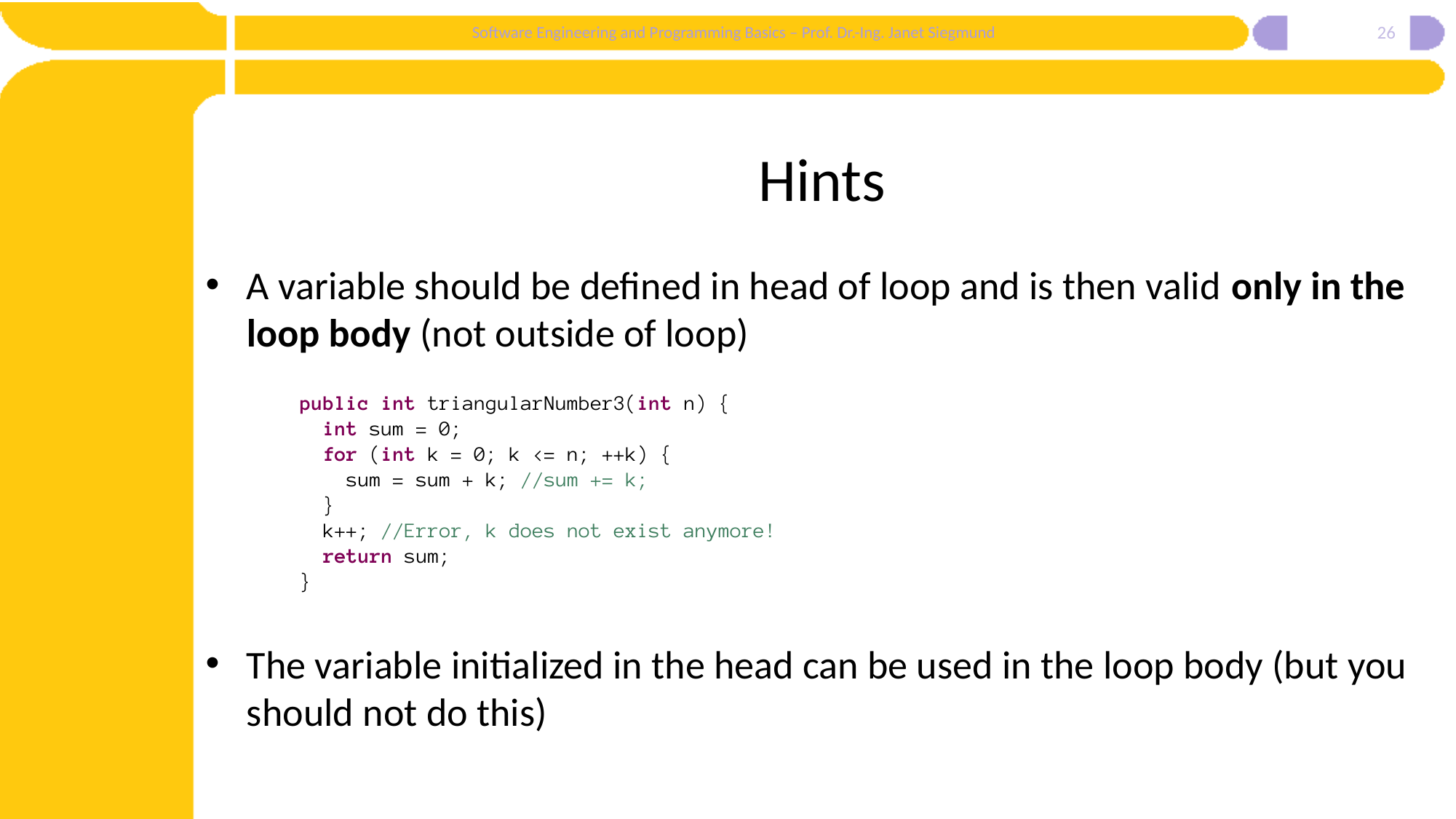

26
# Hints
A variable should be defined in head of loop and is then valid only in the loop body (not outside of loop)

The variable initialized in the head can be used in the loop body (but you should not do this)
public int triangularNumber3(int n) {
  int sum = 0;
  for (int k = 0; k <= n; ++k) {
    sum = sum + k; //sum += k;
  }
  k++; //Error, k does not exist anymore!
  return sum;
}